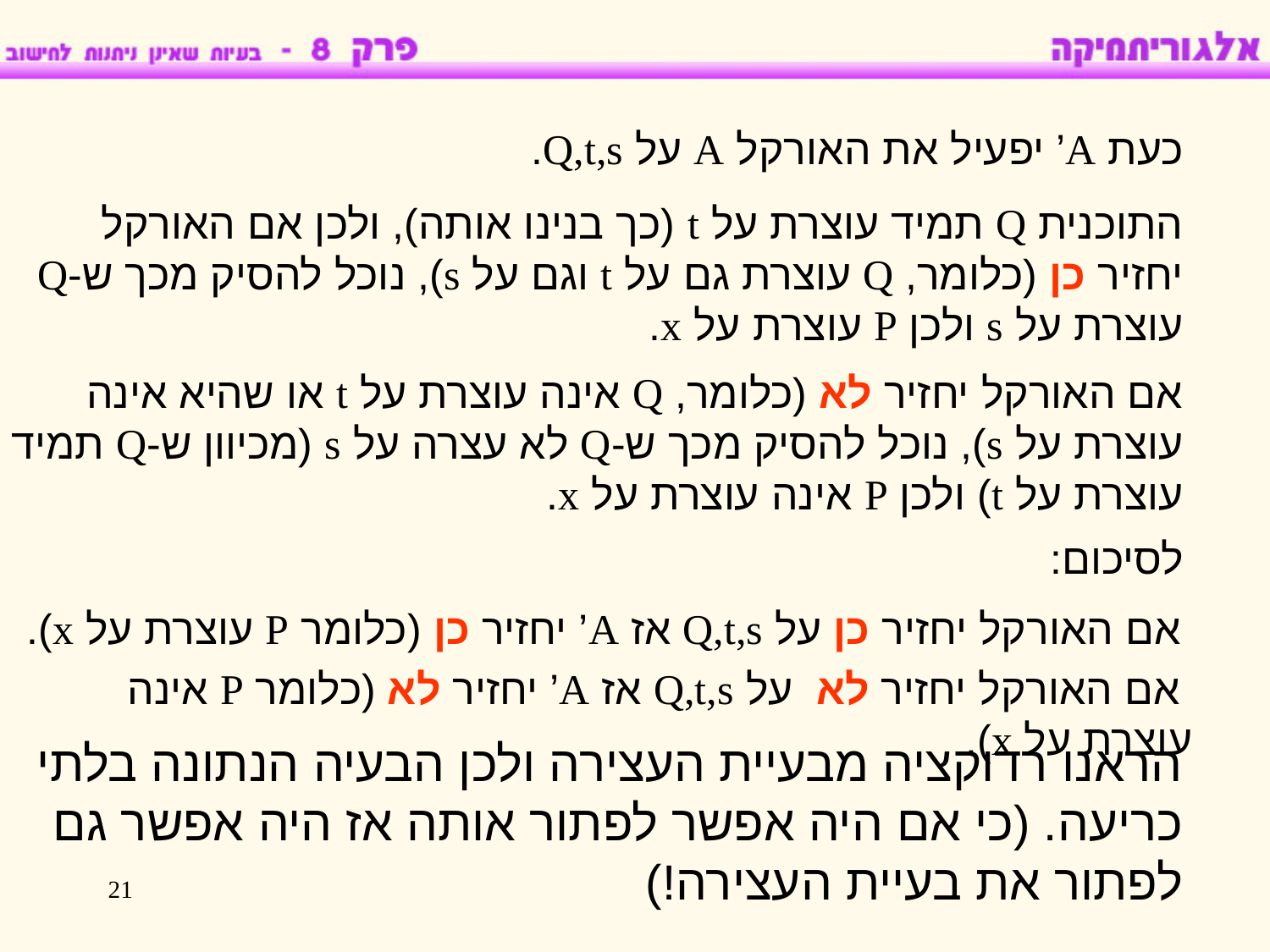

כעת A’ יפעיל את האורקל A על Q,t,s.
התוכנית Q תמיד עוצרת על t (כך בנינו אותה), ולכן אם האורקל יחזיר כן (כלומר, Q עוצרת גם על t וגם על s), נוכל להסיק מכך ש-Q עוצרת על s ולכן P עוצרת על x.
אם האורקל יחזיר לא (כלומר, Q אינה עוצרת על t או שהיא אינה עוצרת על s), נוכל להסיק מכך ש-Q לא עצרה על s (מכיוון ש-Q תמיד עוצרת על t) ולכן P אינה עוצרת על x.
לסיכום:
  אם האורקל יחזיר כן על Q,t,s אז A’ יחזיר כן (כלומר P עוצרת על x).
 אם האורקל יחזיר לא  על Q,t,s אז A’ יחזיר לא (כלומר P אינה עוצרת על x).
הראנו רדוקציה מבעיית העצירה ולכן הבעיה הנתונה בלתי כריעה. (כי אם היה אפשר לפתור אותה אז היה אפשר גם לפתור את בעיית העצירה!)
21